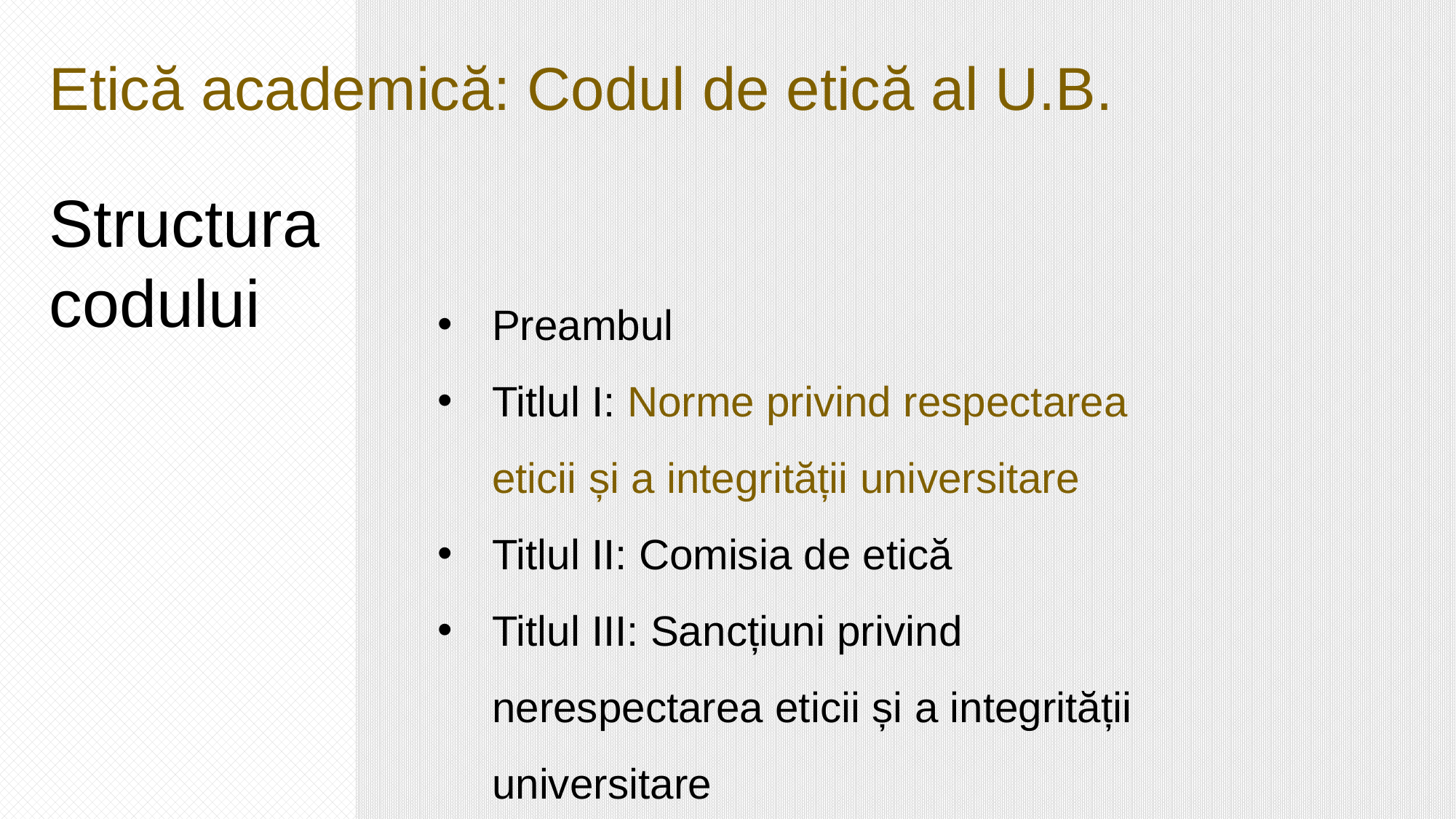

Etică academică: Codul de etică al U.B.
Structura codului
Preambul
Titlul I: Norme privind respectarea eticii și a integrității universitare
Titlul II: Comisia de etică
Titlul III: Sancțiuni privind nerespectarea eticii și a integrității universitare
Titlul IV: Dispoziții finale